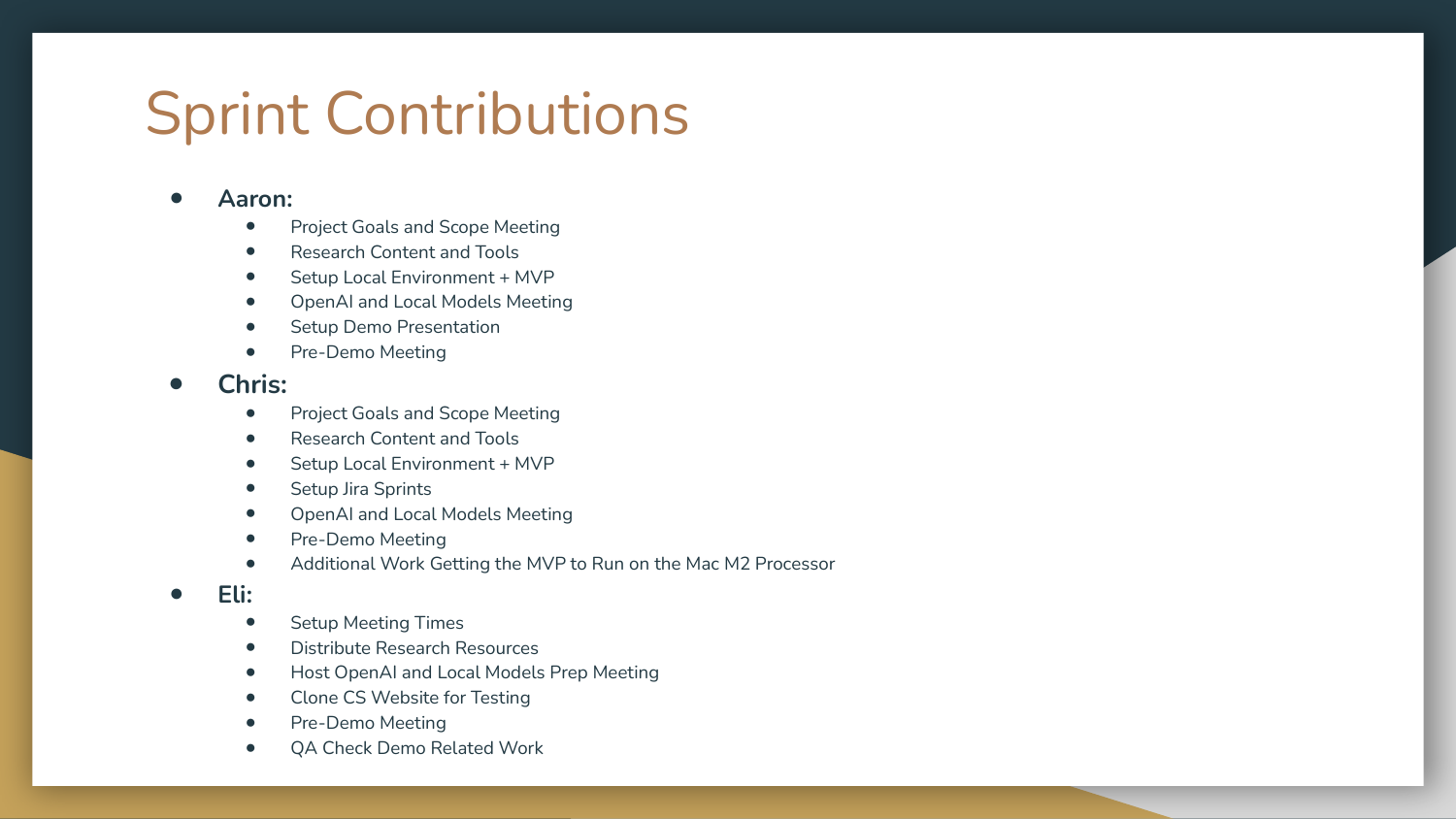

# Sprint Contributions
Aaron:
Project Goals and Scope Meeting
Research Content and Tools
Setup Local Environment + MVP
OpenAI and Local Models Meeting
Setup Demo Presentation
Pre-Demo Meeting
Chris:
Project Goals and Scope Meeting
Research Content and Tools
Setup Local Environment + MVP
Setup Jira Sprints
OpenAI and Local Models Meeting
Pre-Demo Meeting
Additional Work Getting the MVP to Run on the Mac M2 Processor
Eli:
Setup Meeting Times
Distribute Research Resources
Host OpenAI and Local Models Prep Meeting
Clone CS Website for Testing
Pre-Demo Meeting
QA Check Demo Related Work